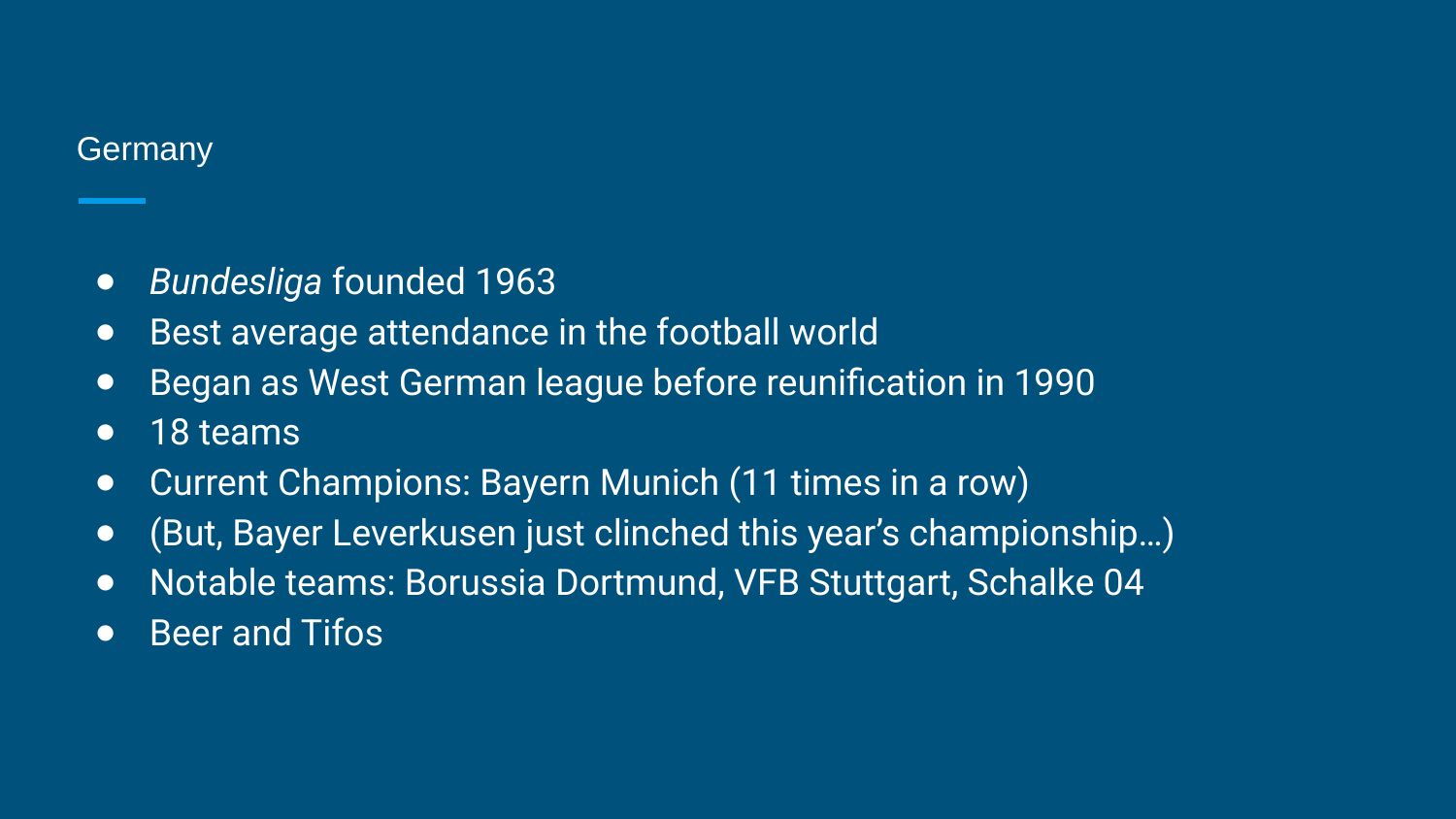

# Germany
Bundesliga founded 1963
Best average attendance in the football world
Began as West German league before reunification in 1990
18 teams
Current Champions: Bayern Munich (11 times in a row)
(But, Bayer Leverkusen just clinched this year’s championship…)
Notable teams: Borussia Dortmund, VFB Stuttgart, Schalke 04
Beer and Tifos